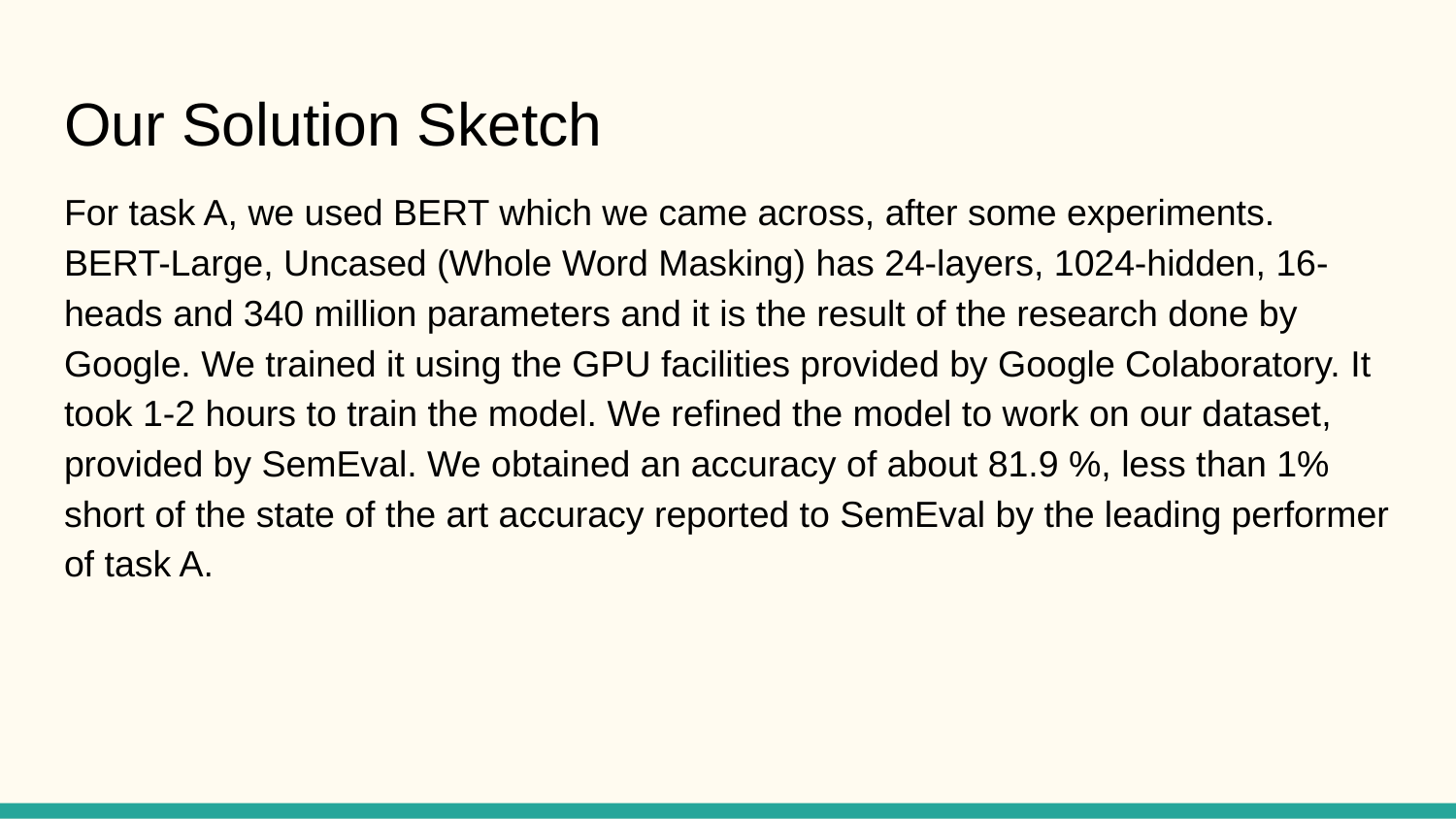

# Our Solution Sketch
For task A, we used BERT which we came across, after some experiments. BERT-Large, Uncased (Whole Word Masking) has 24-layers, 1024-hidden, 16-heads and 340 million parameters and it is the result of the research done by Google. We trained it using the GPU facilities provided by Google Colaboratory. It took 1-2 hours to train the model. We refined the model to work on our dataset, provided by SemEval. We obtained an accuracy of about 81.9 %, less than 1% short of the state of the art accuracy reported to SemEval by the leading performer of task A.